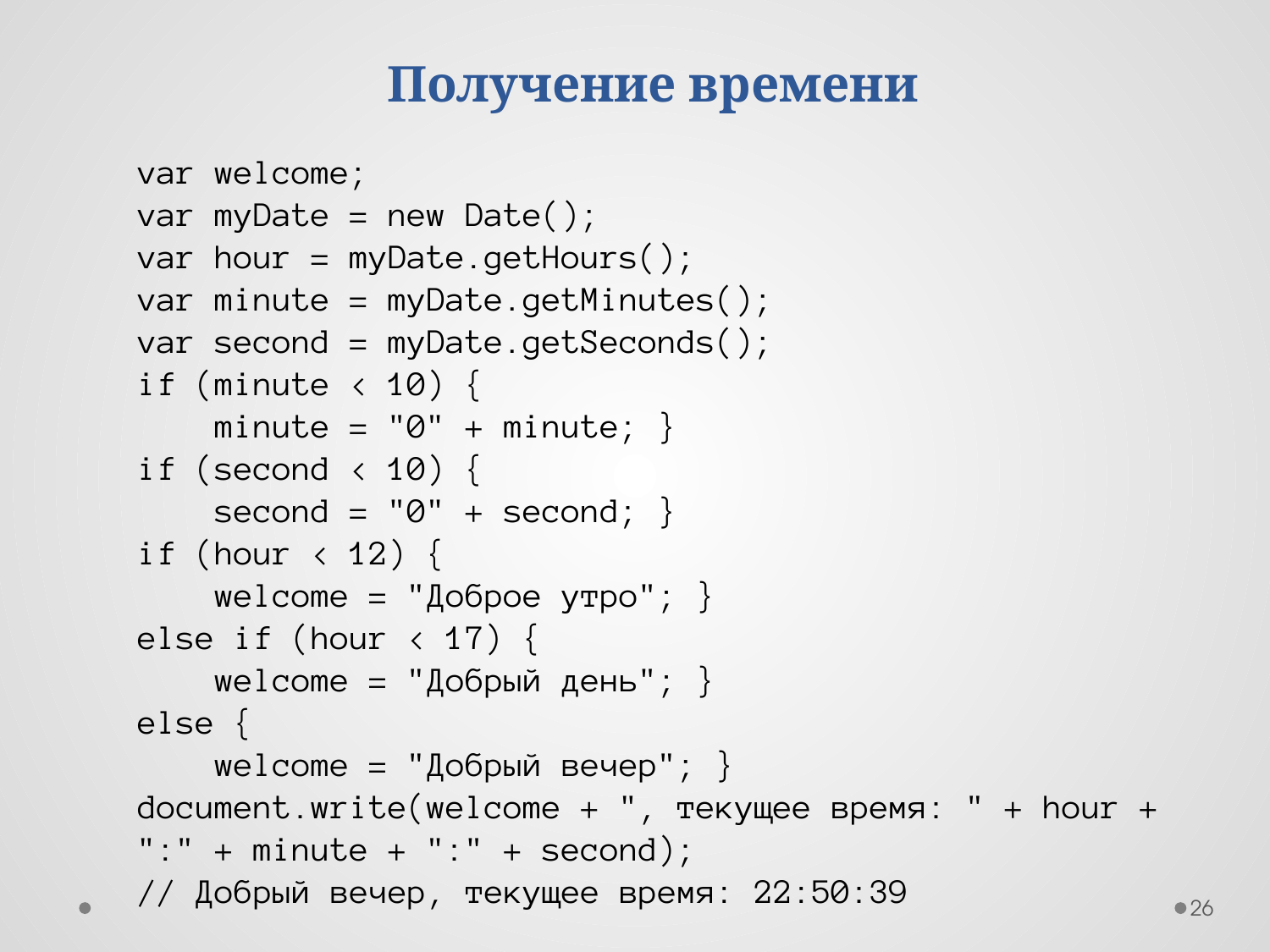

Получение времени
var welcome;
var myDate = new Date();
var hour = myDate.getHours();
var minute = myDate.getMinutes();
var second = myDate.getSeconds();
if (minute < 10) {
    minute = "0" + minute; }
if (second < 10) {
    second = "0" + second; }
if (hour < 12) {
    welcome = "Доброе утро"; }
else if (hour < 17) {
    welcome = "Добрый день"; }
else {
    welcome = "Добрый вечер"; }
document.write(welcome + ", текущее время: " + hour +
":" + minute + ":" + second);
// Добрый вечер, текущее время: 22:50:39
26